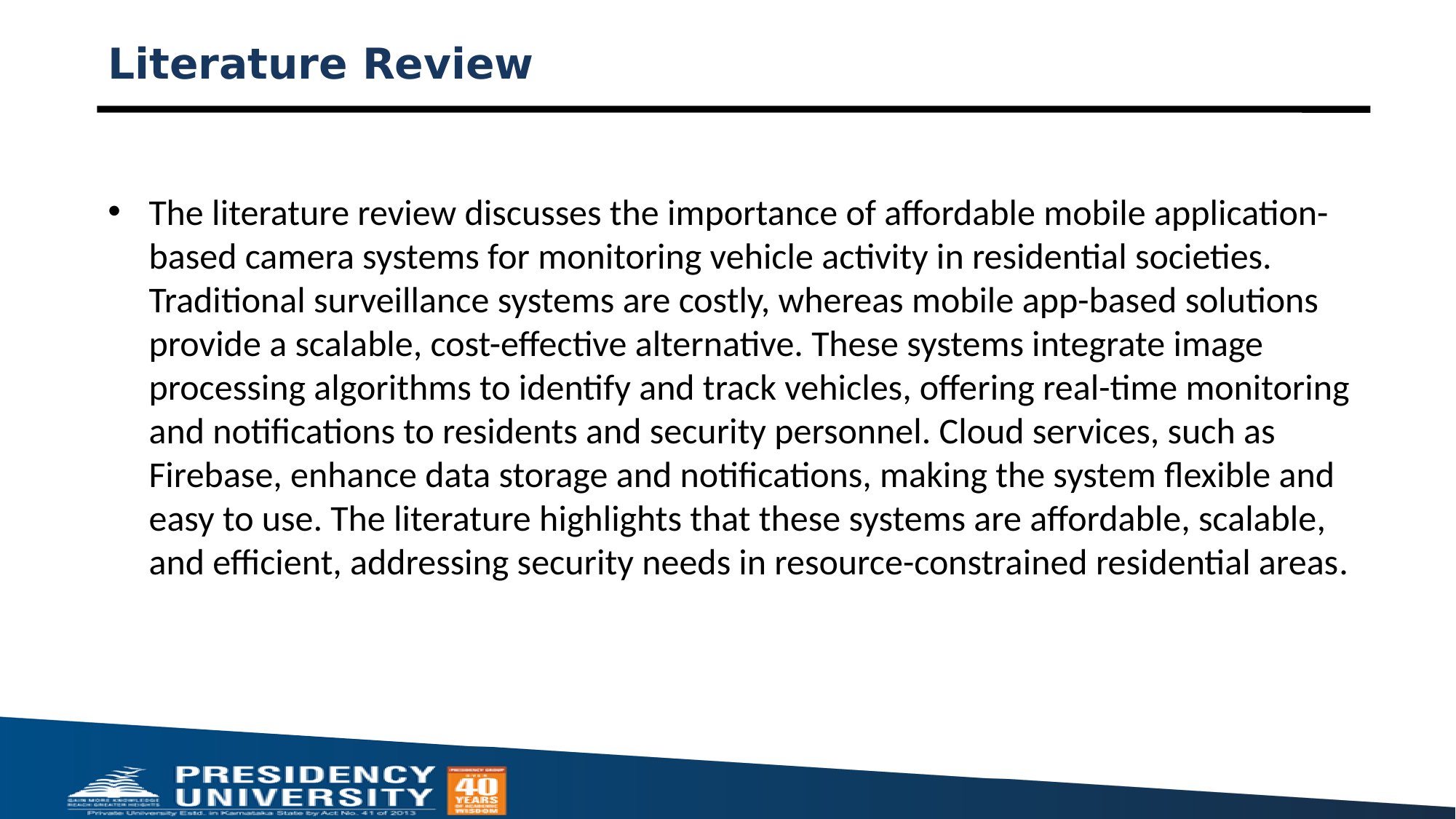

# Literature Review
The literature review discusses the importance of affordable mobile application-based camera systems for monitoring vehicle activity in residential societies. Traditional surveillance systems are costly, whereas mobile app-based solutions provide a scalable, cost-effective alternative. These systems integrate image processing algorithms to identify and track vehicles, offering real-time monitoring and notifications to residents and security personnel. Cloud services, such as Firebase, enhance data storage and notifications, making the system flexible and easy to use. The literature highlights that these systems are affordable, scalable, and efficient, addressing security needs in resource-constrained residential areas​.